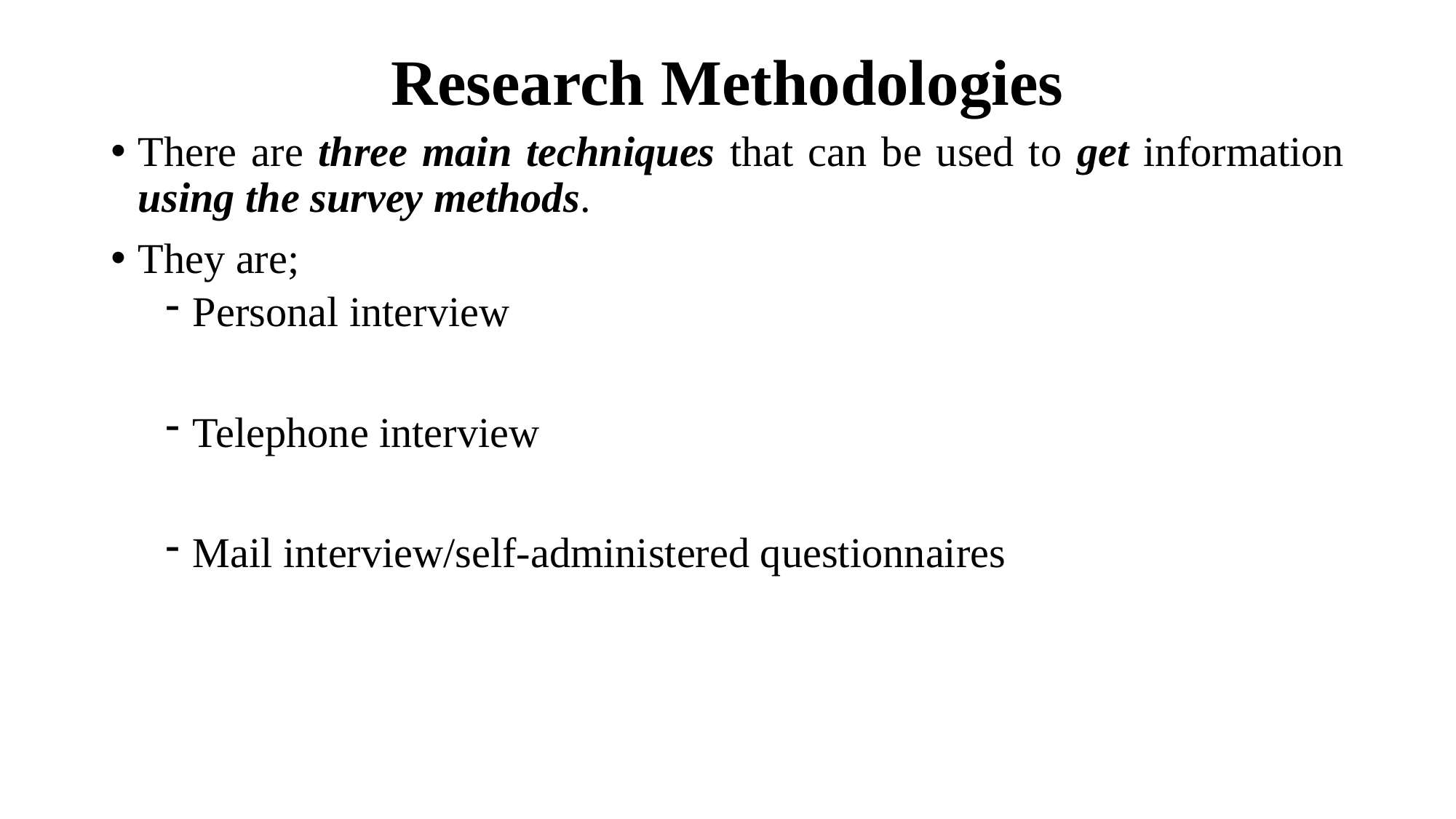

# Research Methodologies
There are three main techniques that can be used to get information using the survey methods.
They are;
Personal interview

Telephone interview

Mail interview/self-administered questionnaires